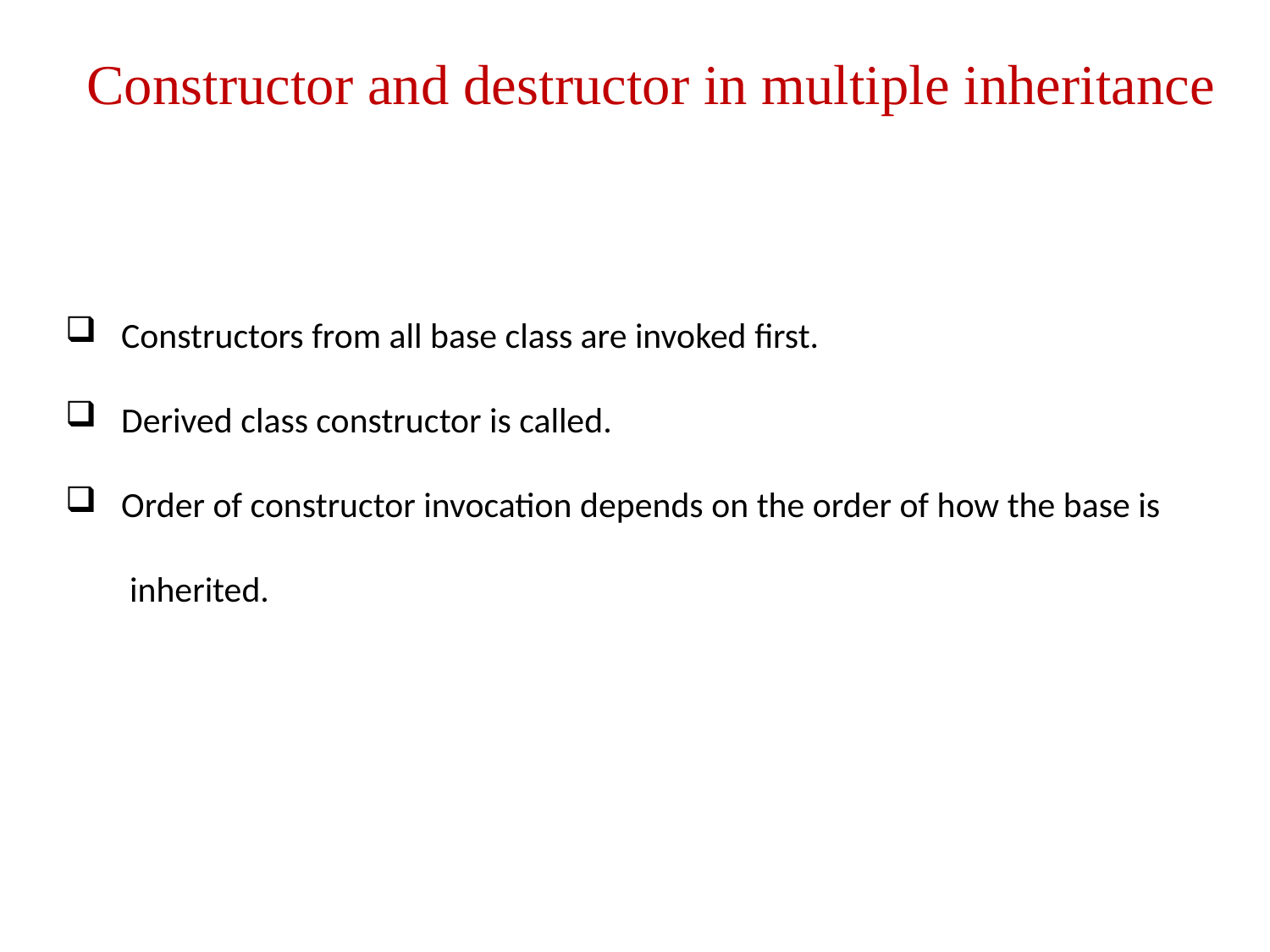

Constructor and destructor in multiple inheritance
   Constructors from all base class are invoked first.

   Derived class constructor is called.

   Order of constructor invocation depends on the order of how the base is
        inherited.